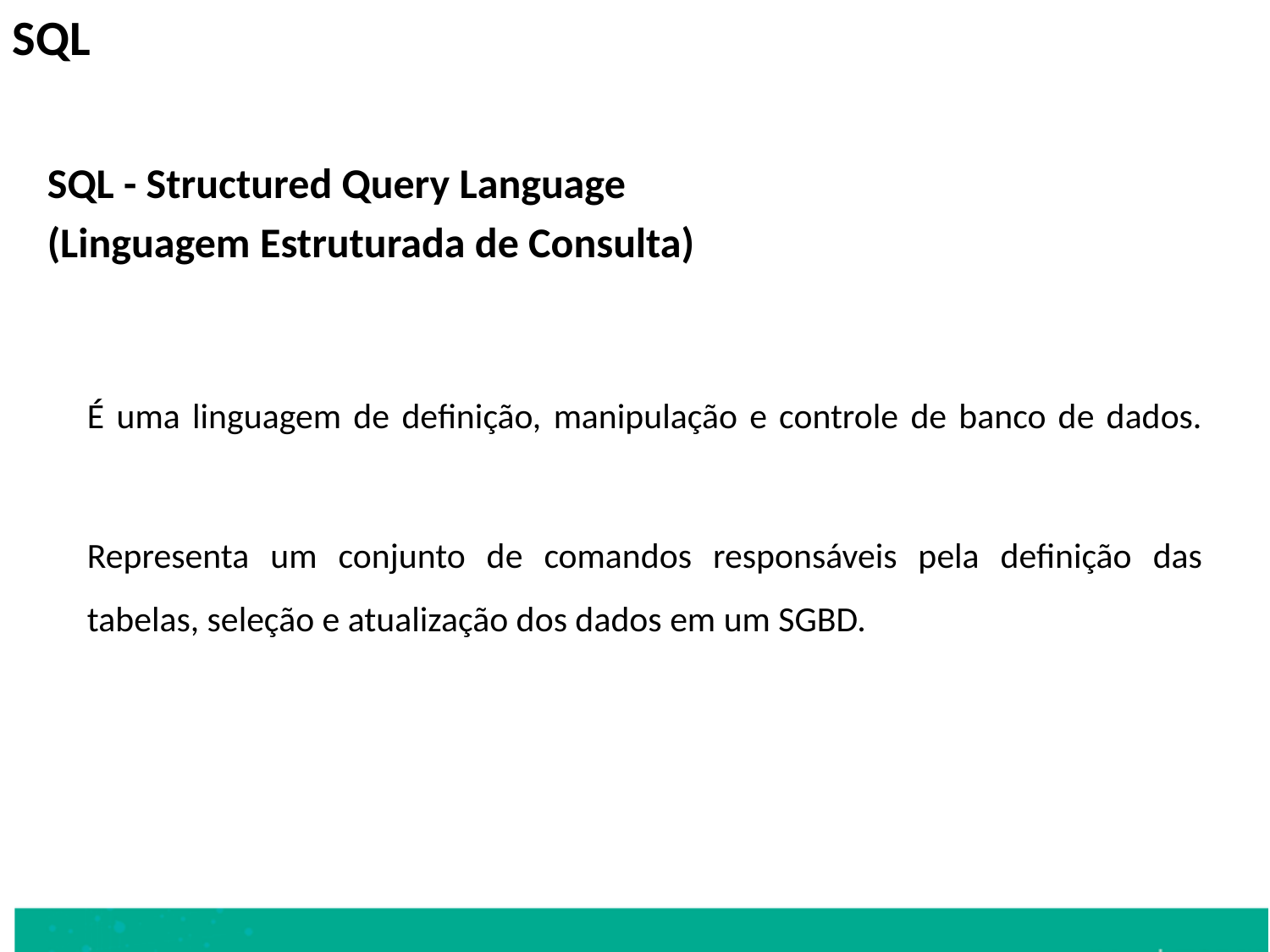

SQL
SQL - Structured Query Language
(Linguagem Estruturada de Consulta)

	É uma linguagem de definição, manipulação e controle de banco de dados.
	Representa um conjunto de comandos responsáveis pela definição das tabelas, seleção e atualização dos dados em um SGBD.